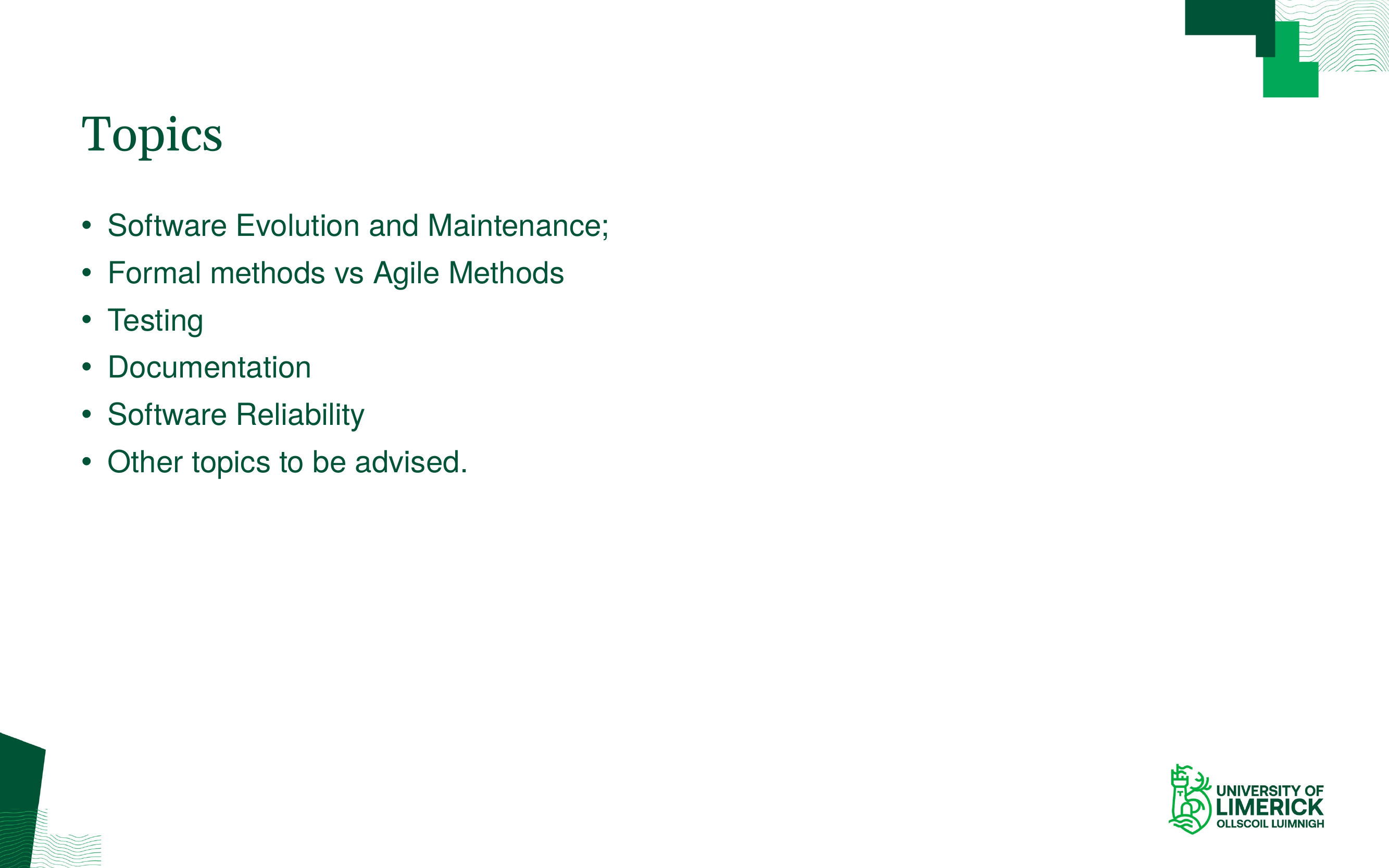

# Topics
Software Evolution and Maintenance;
Formal methods vs Agile Methods
Testing
Documentation
Software Reliability
Other topics to be advised.